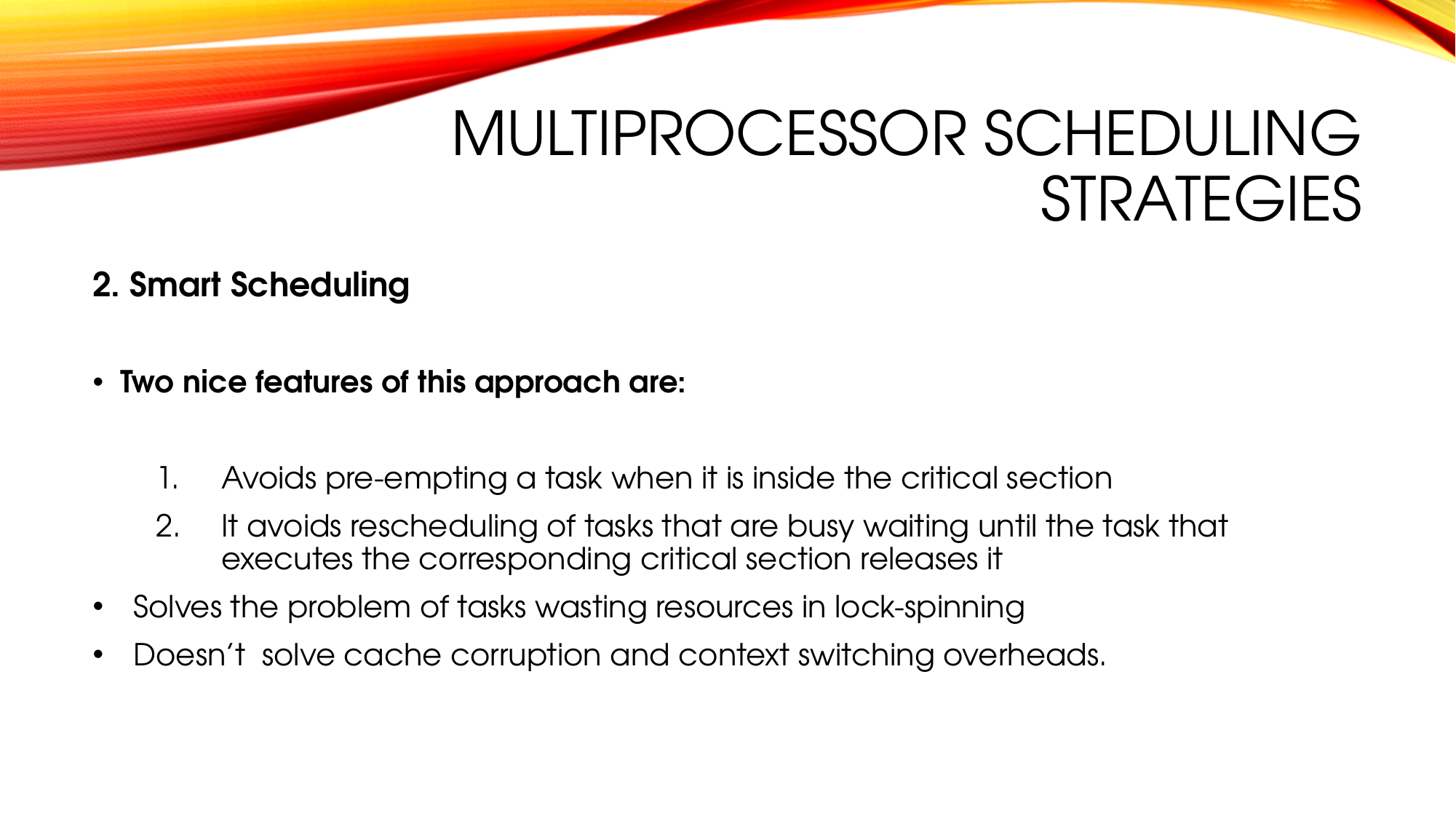

# Multiprocessor Scheduling Strategies
2. Smart Scheduling

Two nice features of this approach are:

Avoids pre-empting a task when it is inside the critical section
It avoids rescheduling of tasks that are busy waiting until the task that executes the corresponding critical section releases it
Solves the problem of tasks wasting resources in lock-spinning
Doesn’t  solve cache corruption and context switching overheads.